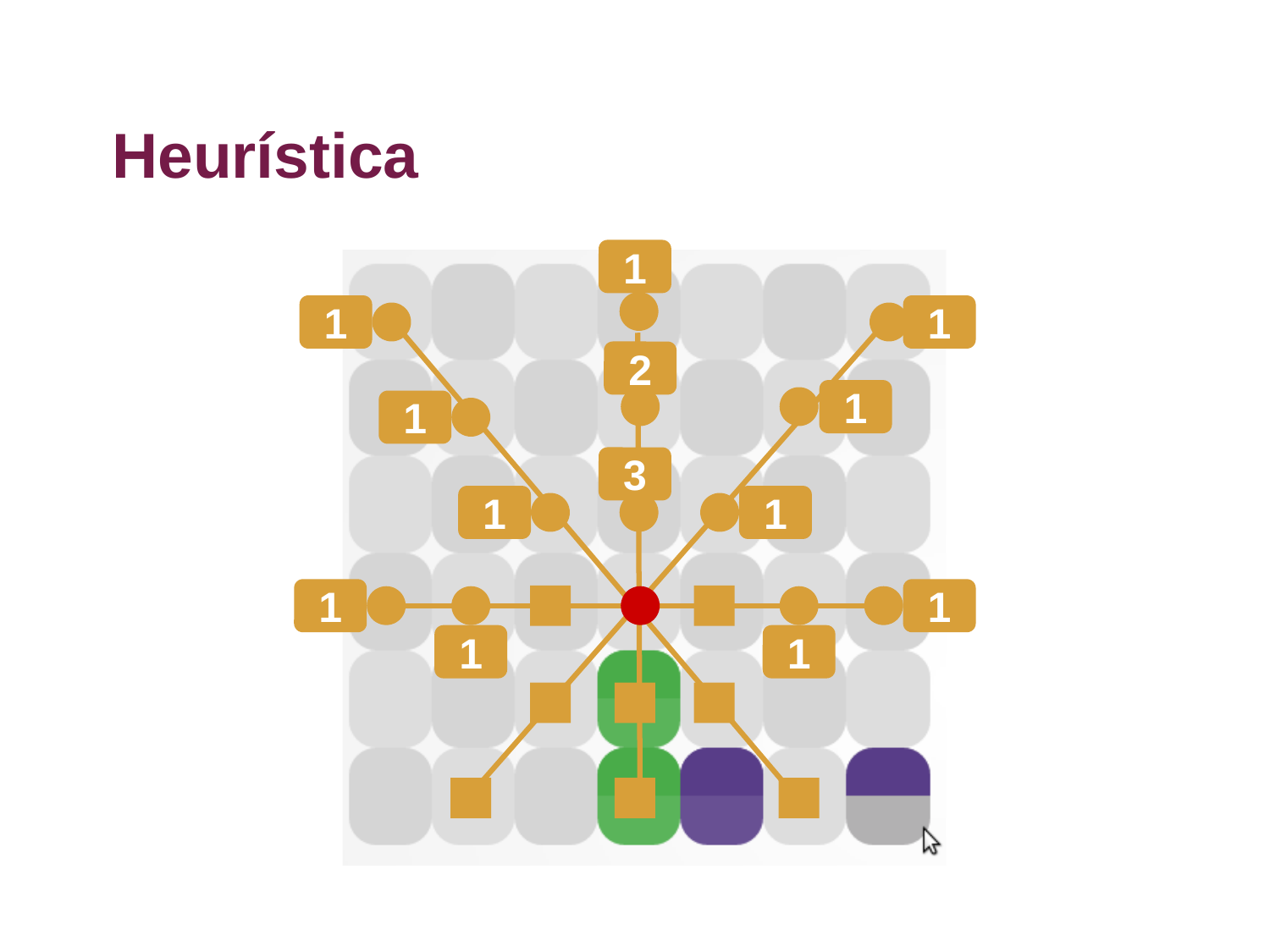

# Heurística
1

1
1

2
1

1

3
1
1

1
1

1
1